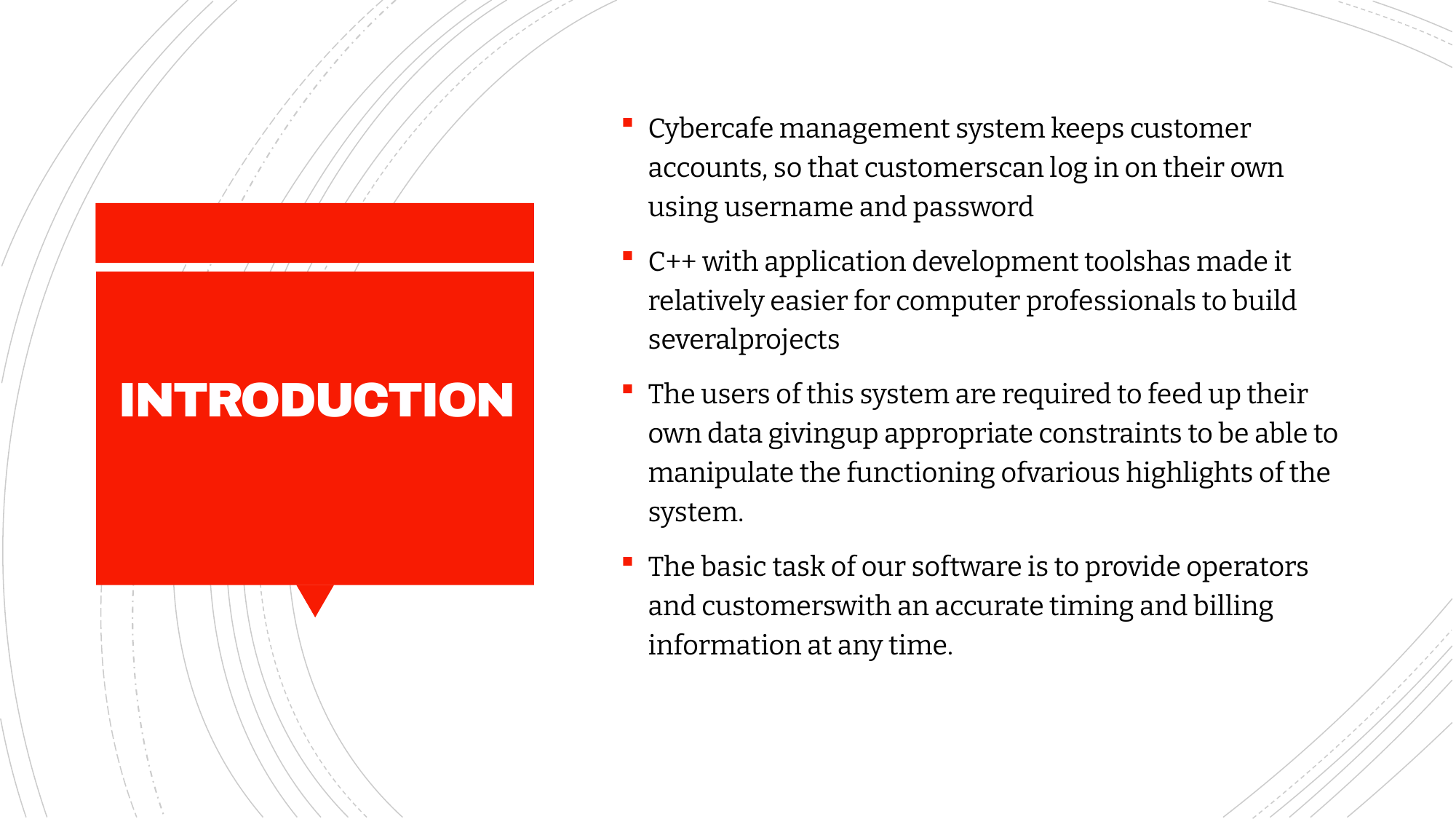

Cybercafe management system keeps customer accounts, so that customerscan log in on their own using username and password
C++ with application development toolshas made it relatively easier for computer professionals to build severalprojects
The users of this system are required to feed up their own data givingup appropriate constraints to be able to manipulate the functioning ofvarious highlights of the system.
The basic task of our software is to provide operators and customerswith an accurate timing and billing information at any time.

# INTRODUCTION